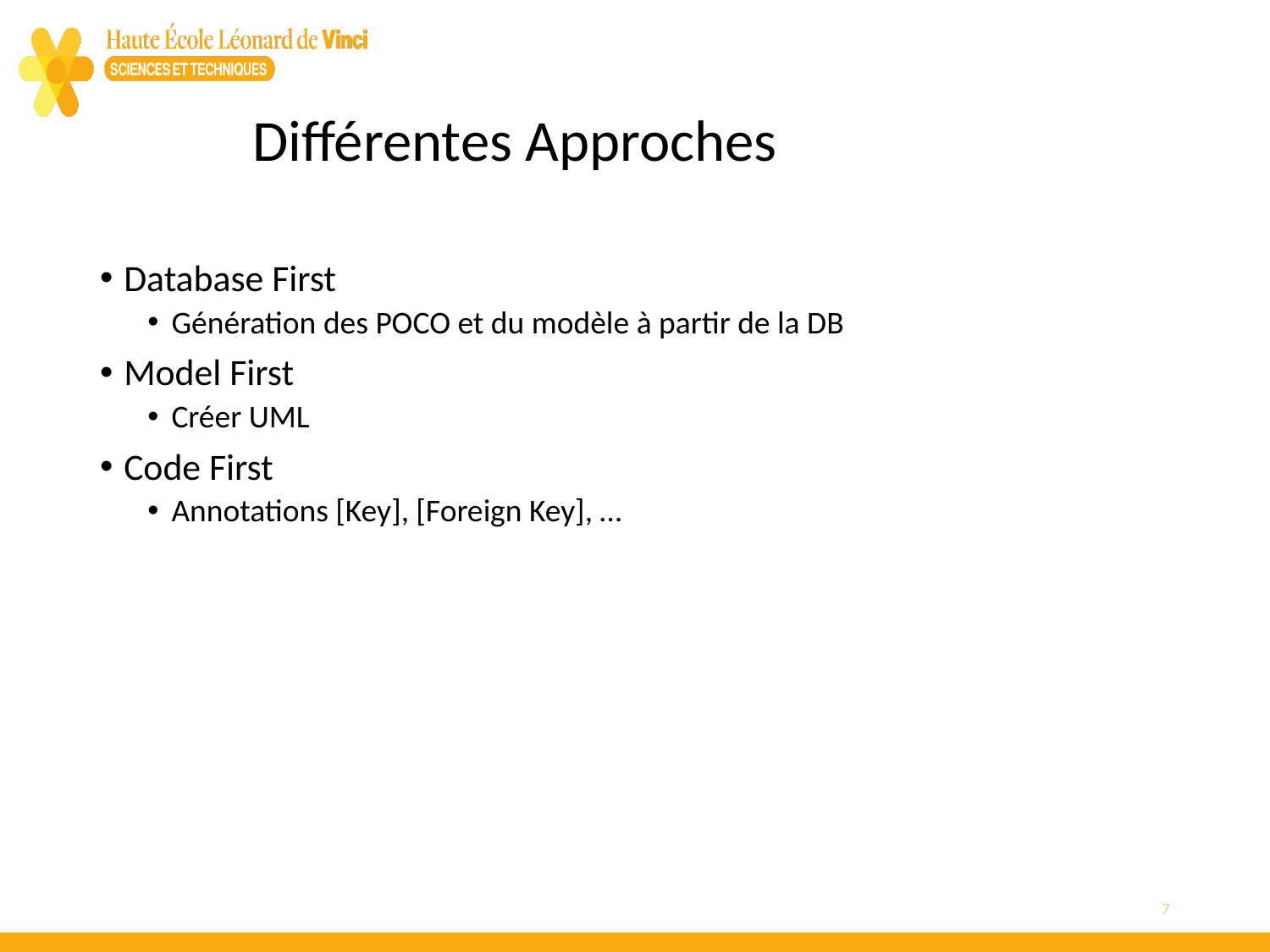

# Différentes Approches
Database First
Génération des POCO et du modèle à partir de la DB
Model First
Créer UML
Code First
Annotations [Key], [Foreign Key], …
7